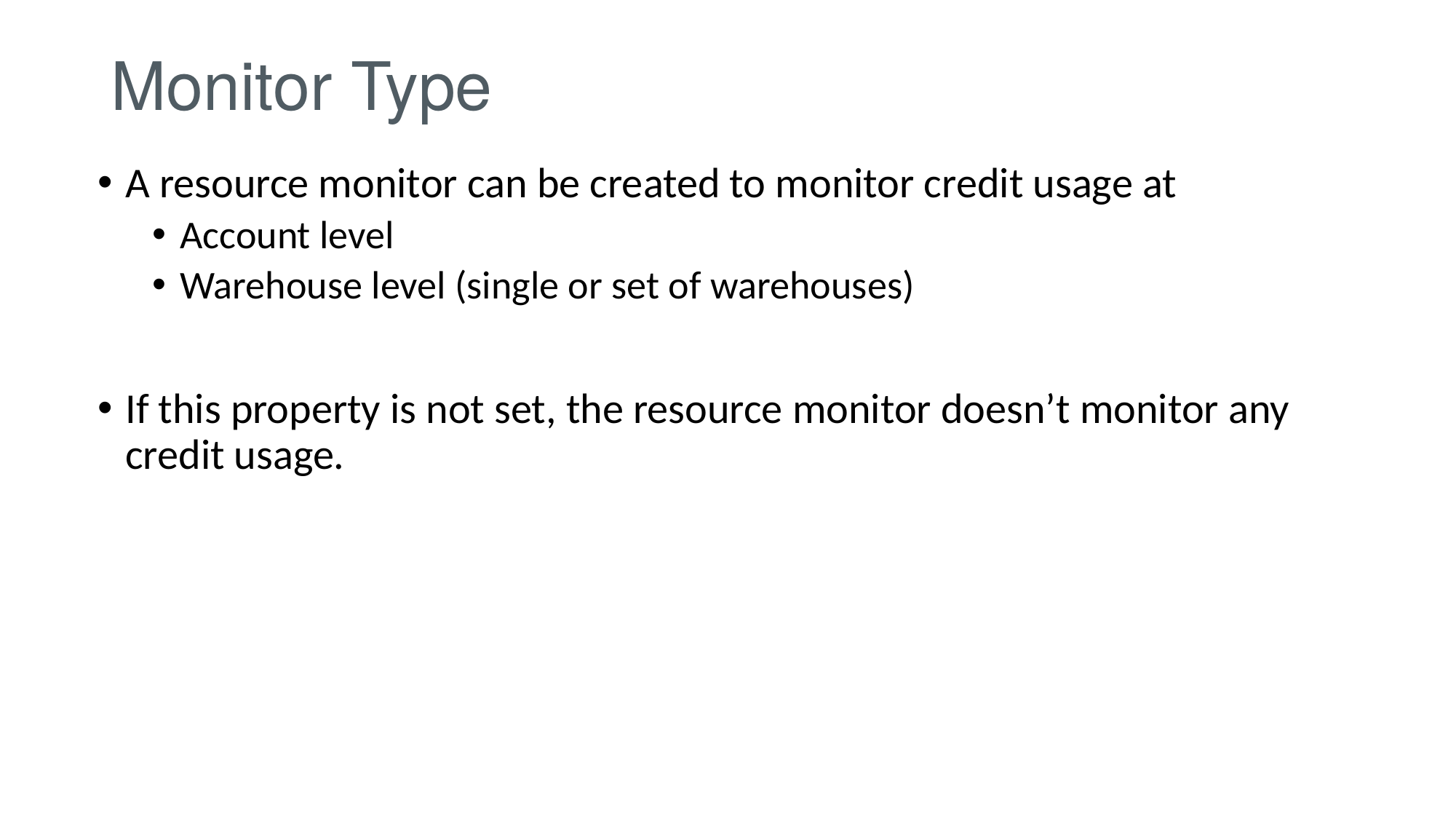

# Monitor Type
A resource monitor can be created to monitor credit usage at
Account level
Warehouse level (single or set of warehouses)

If this property is not set, the resource monitor doesn’t monitor any credit usage.